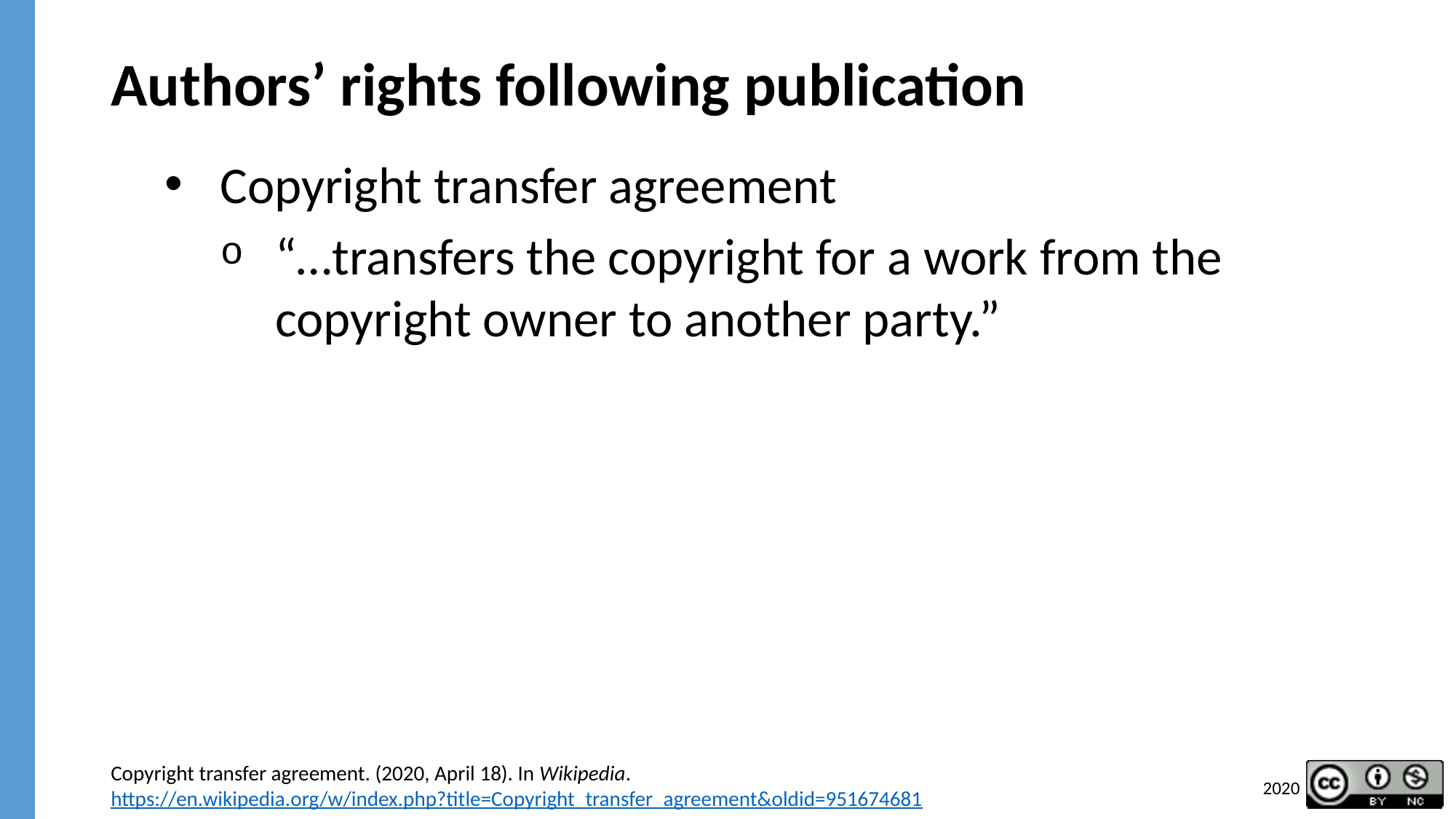

# Authors’ rights following publication
Copyright transfer agreement
“…transfers the copyright for a work from the copyright owner to another party.”
Copyright transfer agreement. (2020, April 18). In Wikipedia. https://en.wikipedia.org/w/index.php?title=Copyright_transfer_agreement&oldid=951674681